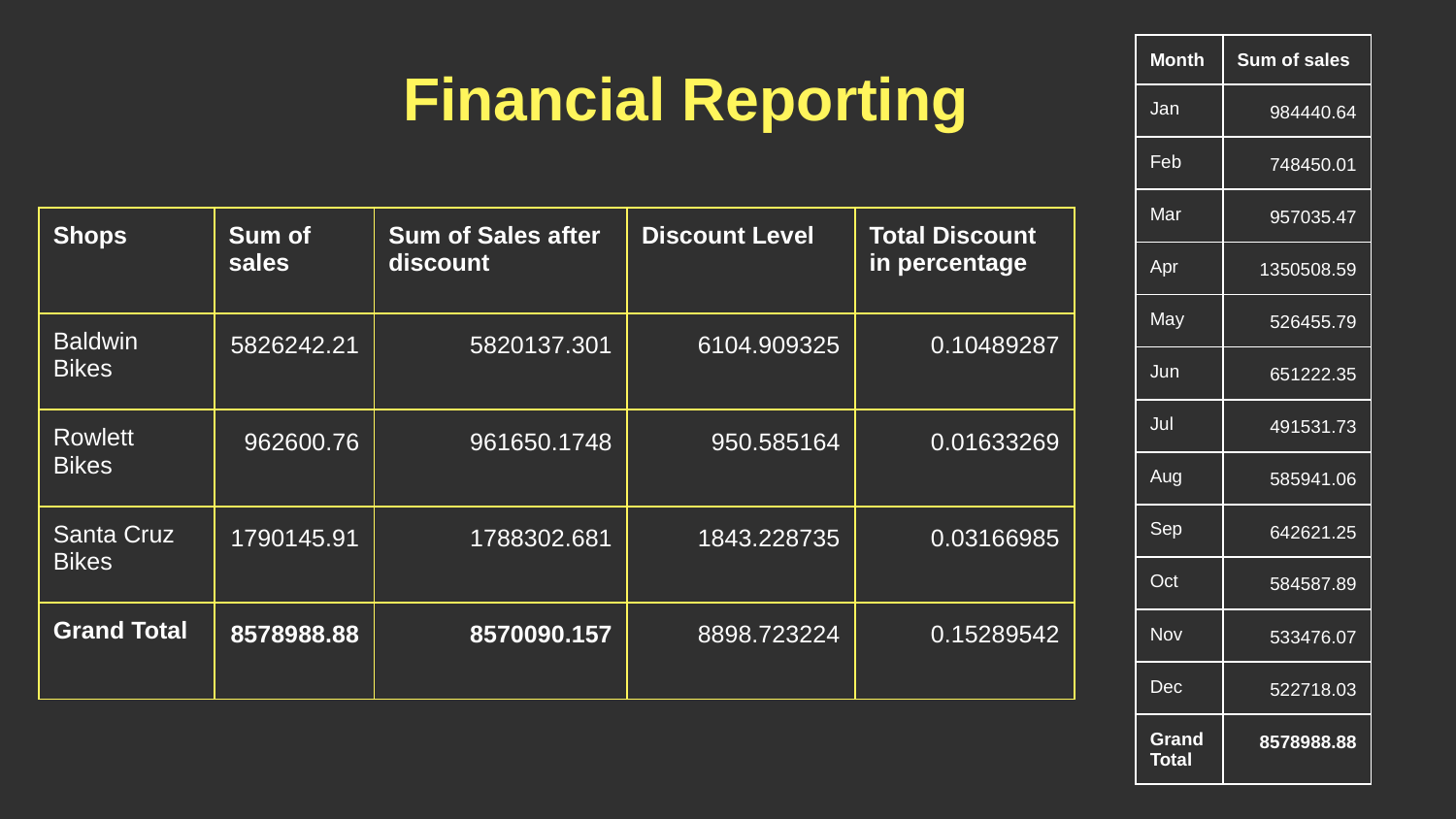

| Month | Sum of sales |
| --- | --- |
| Jan | 984440.64 |
| Feb | 748450.01 |
| Mar | 957035.47 |
| Apr | 1350508.59 |
| May | 526455.79 |
| Jun | 651222.35 |
| Jul | 491531.73 |
| Aug | 585941.06 |
| Sep | 642621.25 |
| Oct | 584587.89 |
| Nov | 533476.07 |
| Dec | 522718.03 |
| Grand Total | 8578988.88 |
# Financial Reporting
| Shops | Sum of sales | Sum of Sales after discount | Discount Level | Total Discount in percentage |
| --- | --- | --- | --- | --- |
| Baldwin Bikes | 5826242.21 | 5820137.301 | 6104.909325 | 0.10489287 |
| Rowlett Bikes | 962600.76 | 961650.1748 | 950.585164 | 0.01633269 |
| Santa Cruz Bikes | 1790145.91 | 1788302.681 | 1843.228735 | 0.03166985 |
| Grand Total | 8578988.88 | 8570090.157 | 8898.723224 | 0.15289542 |